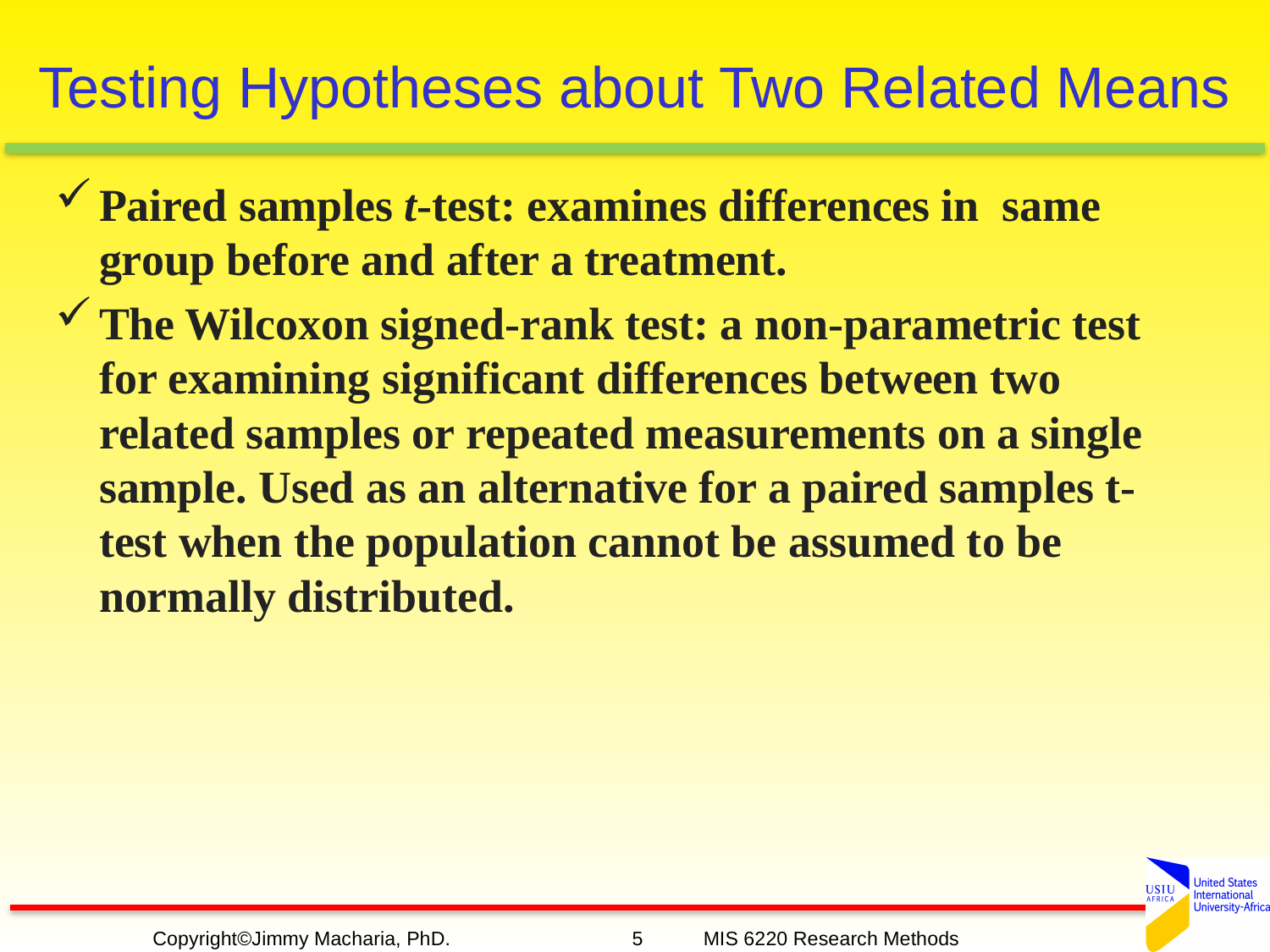

# Testing Hypotheses about Two Related Means
Paired samples t-test: examines differences in  same group before and after a treatment.
The Wilcoxon signed-rank test: a non-parametric test for examining significant differences between two related samples or repeated measurements on a single sample. Used as an alternative for a paired samples t-test when the population cannot be assumed to be normally distributed.